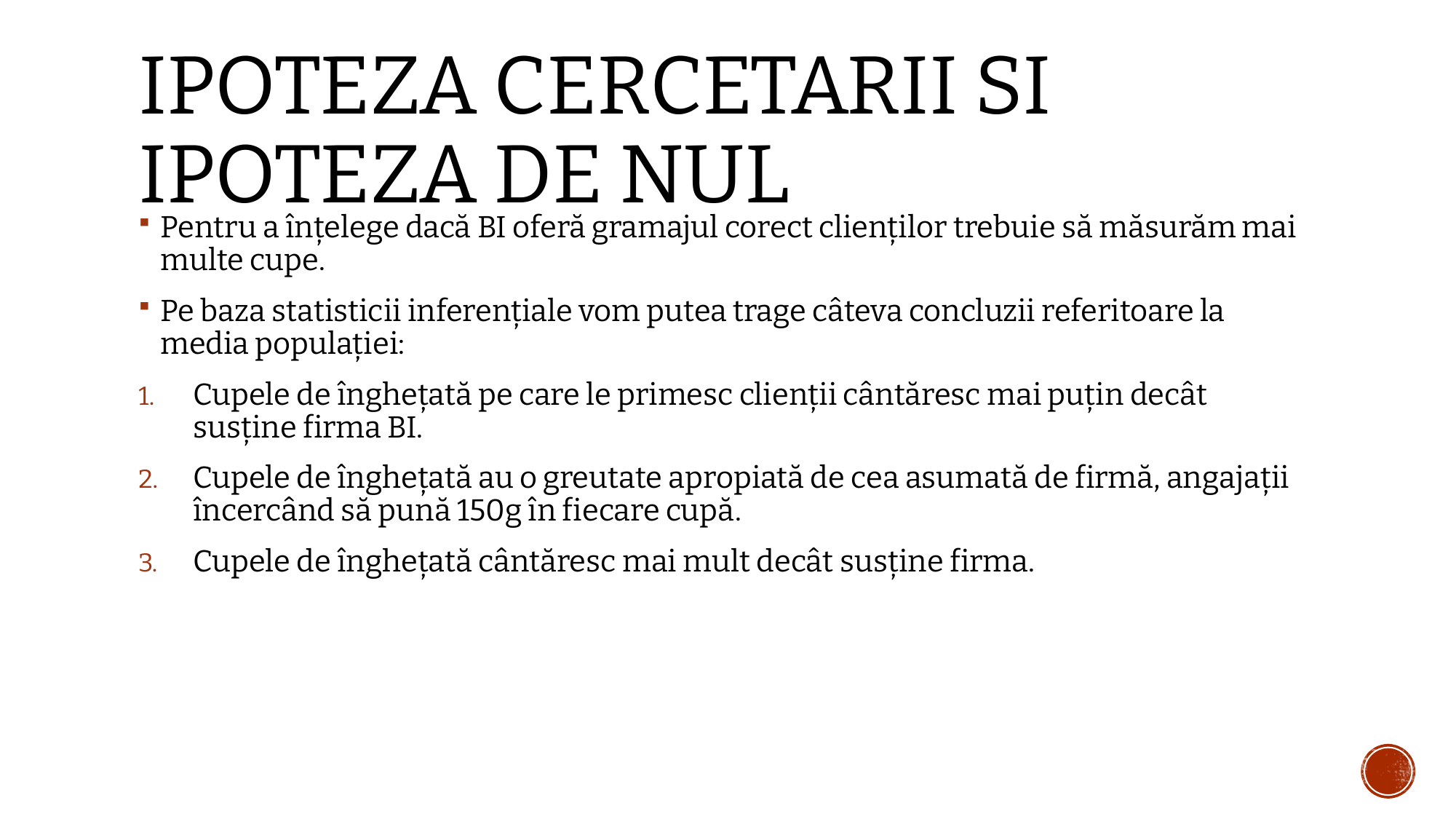

# Ipoteza cercetarii si ipoteza de nul
Pentru a înțelege dacă BI oferă gramajul corect clienților trebuie să măsurăm mai multe cupe.
Pe baza statisticii inferențiale vom putea trage câteva concluzii referitoare la media populației:
Cupele de înghețată pe care le primesc clienții cântăresc mai puțin decât susține firma BI.
Cupele de înghețată au o greutate apropiată de cea asumată de firmă, angajații încercând să pună 150g în fiecare cupă.
Cupele de înghețată cântăresc mai mult decât susține firma.